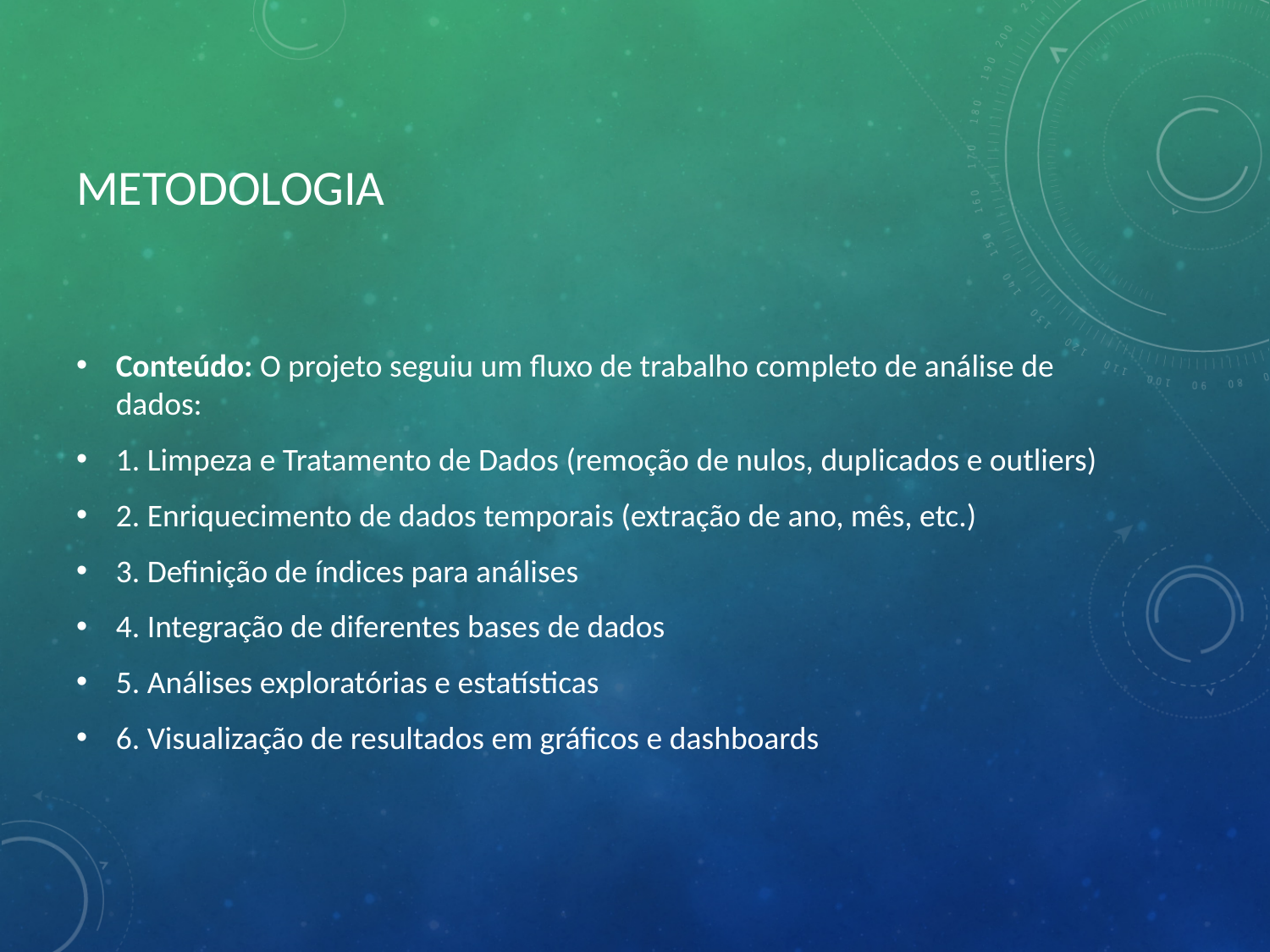

# Metodologia
Conteúdo: O projeto seguiu um fluxo de trabalho completo de análise de dados:
1. Limpeza e Tratamento de Dados (remoção de nulos, duplicados e outliers)
2. Enriquecimento de dados temporais (extração de ano, mês, etc.)
3. Definição de índices para análises
4. Integração de diferentes bases de dados
5. Análises exploratórias e estatísticas
6. Visualização de resultados em gráficos e dashboards